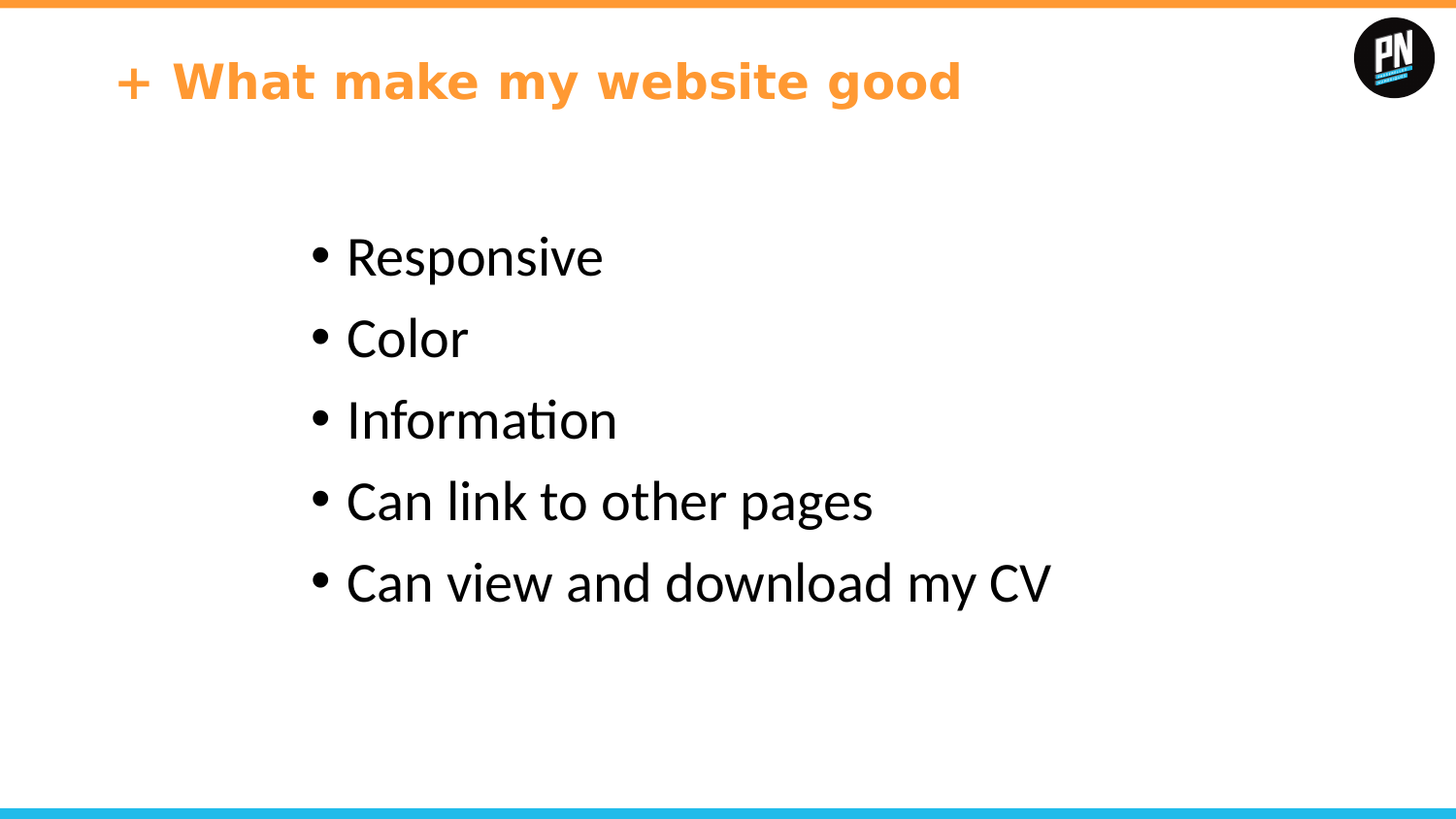

# + What make my website good
Responsive
Color
Information
Can link to other pages
Can view and download my CV